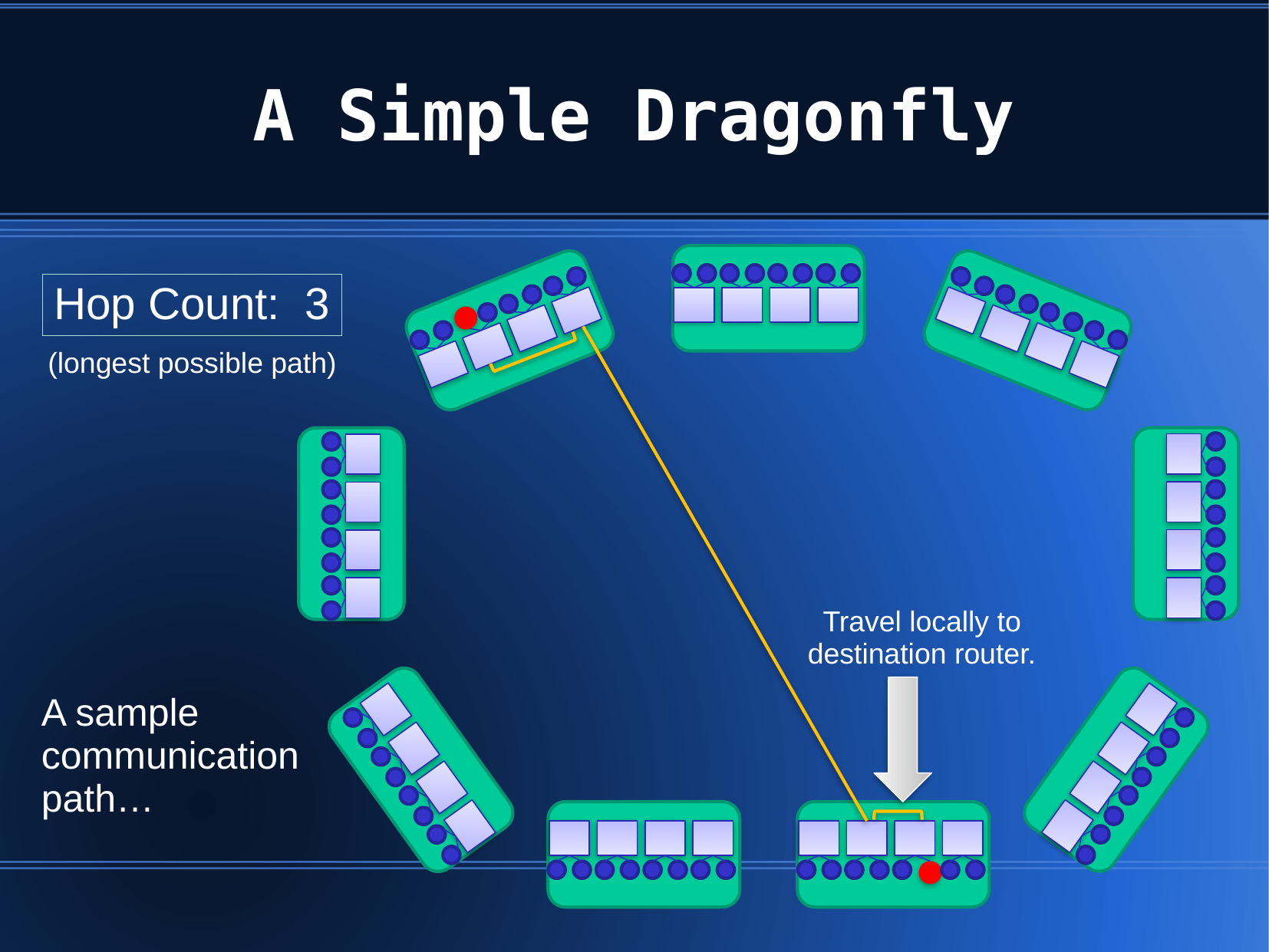

# A Simple Dragonfly

Hop Count:  3

(longest possible path)
Travel locally to destination router.
A sample communication path…